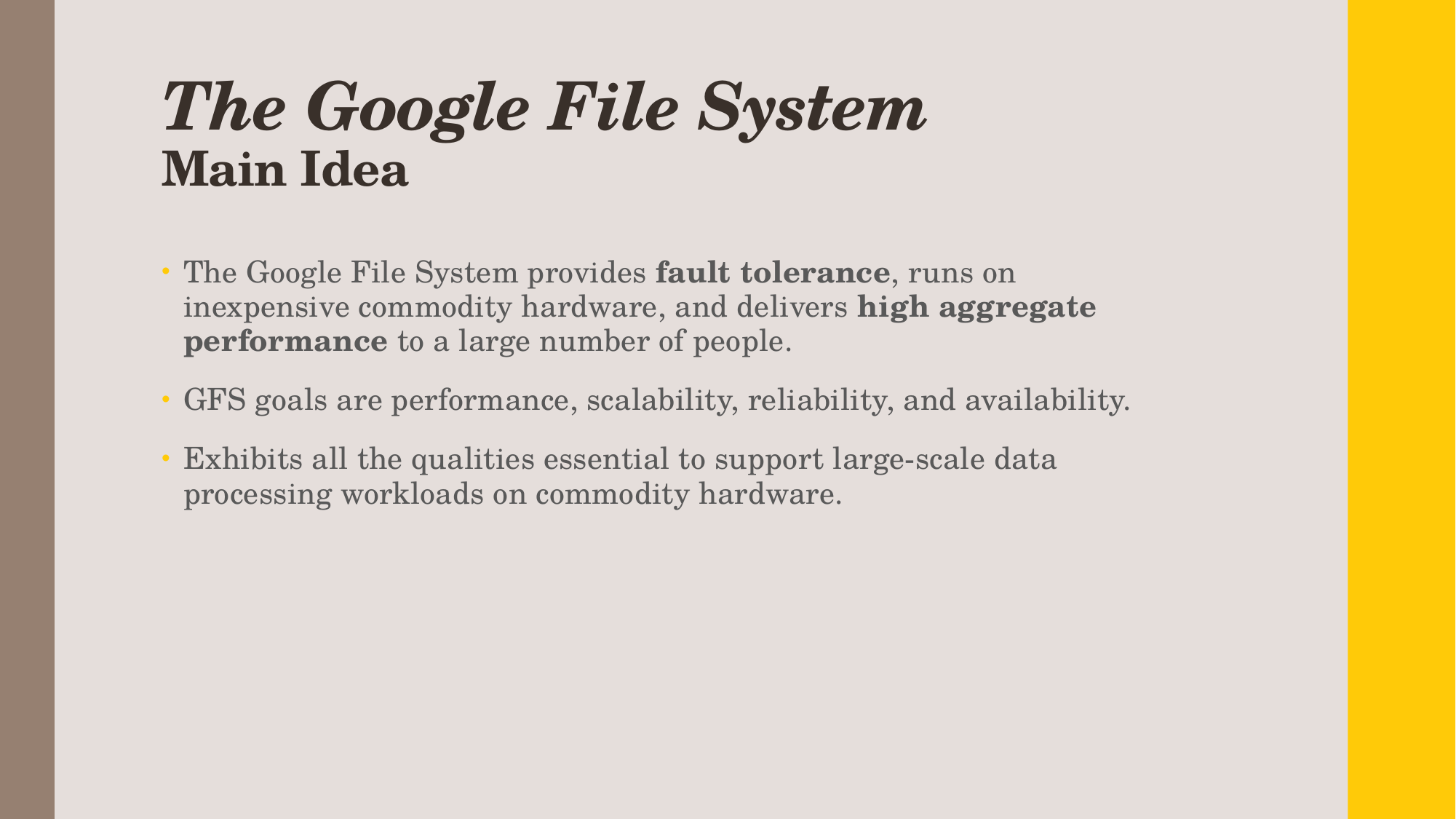

# The Google File System Main Idea
The Google File System provides fault tolerance, runs on inexpensive commodity hardware, and delivers high aggregate performance to a large number of people.
GFS goals are performance, scalability, reliability, and availability.
Exhibits all the qualities essential to support large-scale data processing workloads on commodity hardware.